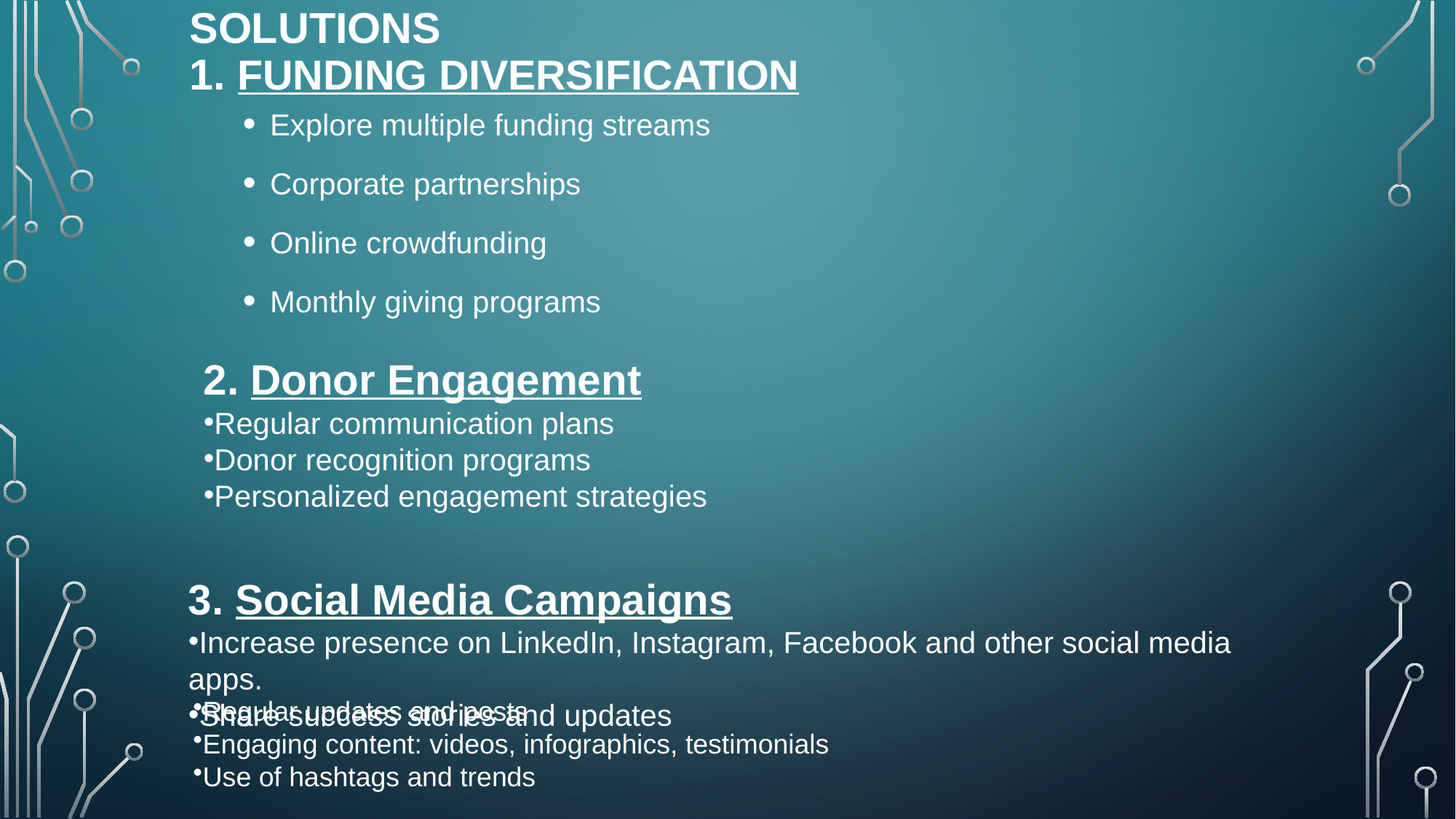

# Solutions 1. Funding Diversification

Explore multiple funding streams
Corporate partnerships
Online crowdfunding
Monthly giving programs

2. Donor Engagement
Regular communication plans
Donor recognition programs
Personalized engagement strategies
3. Social Media Campaigns
Increase presence on LinkedIn, Instagram, Facebook and other social media apps.
Share success stories and updates

Regular updates and posts
Engaging content: videos, infographics, testimonials
Use of hashtags and trends